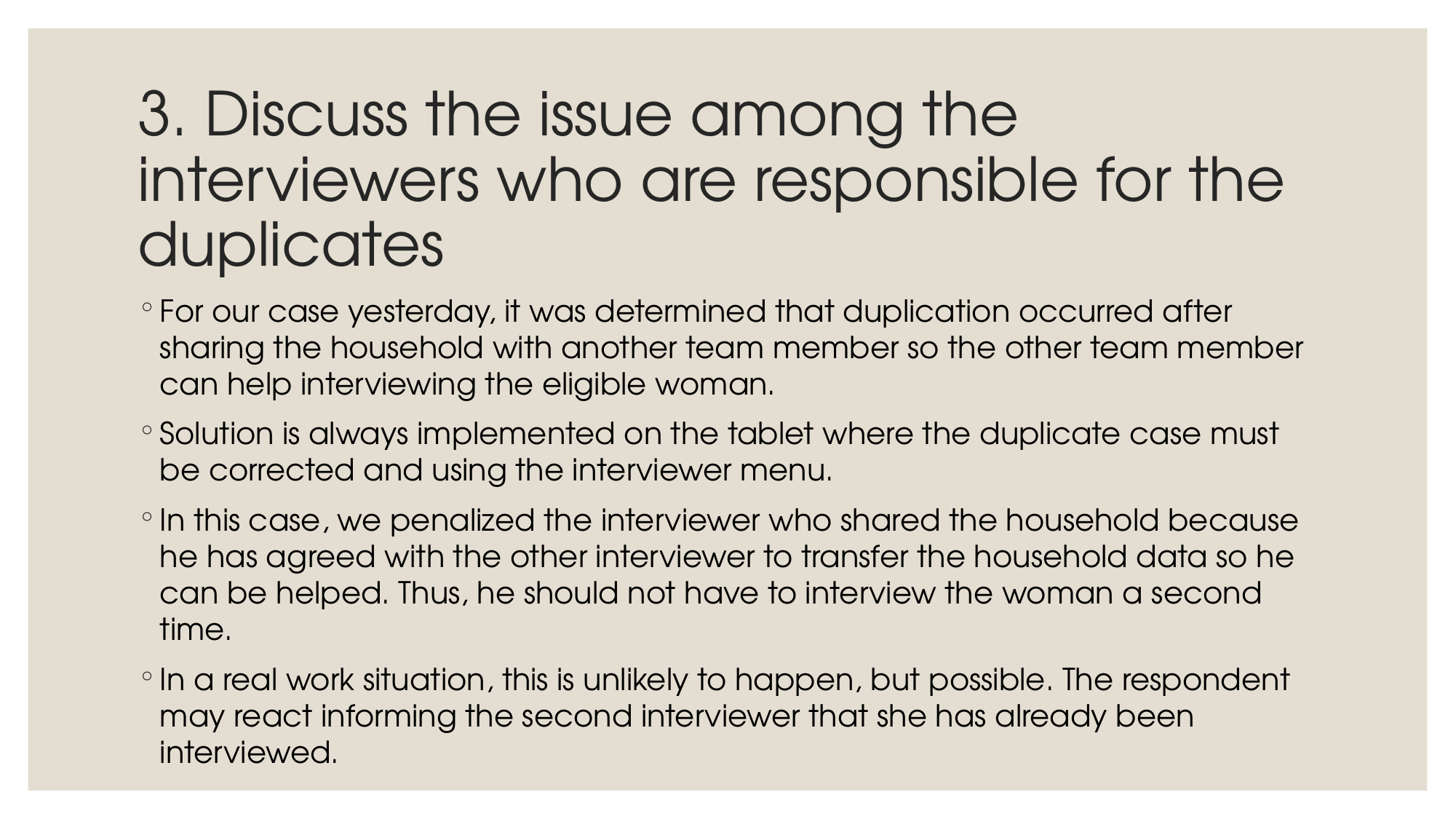

# 3. Discuss the issue among the interviewers who are responsible for the duplicates
For our case yesterday, it was determined that duplication occurred after sharing the household with another team member so the other team member can help interviewing the eligible woman.
Solution is always implemented on the tablet where the duplicate case must be corrected and using the interviewer menu.
In this case, we penalized the interviewer who shared the household because he has agreed with the other interviewer to transfer the household data so he can be helped. Thus, he should not have to interview the woman a second time.
In a real work situation, this is unlikely to happen, but possible. The respondent may react informing the second interviewer that she has already been interviewed.